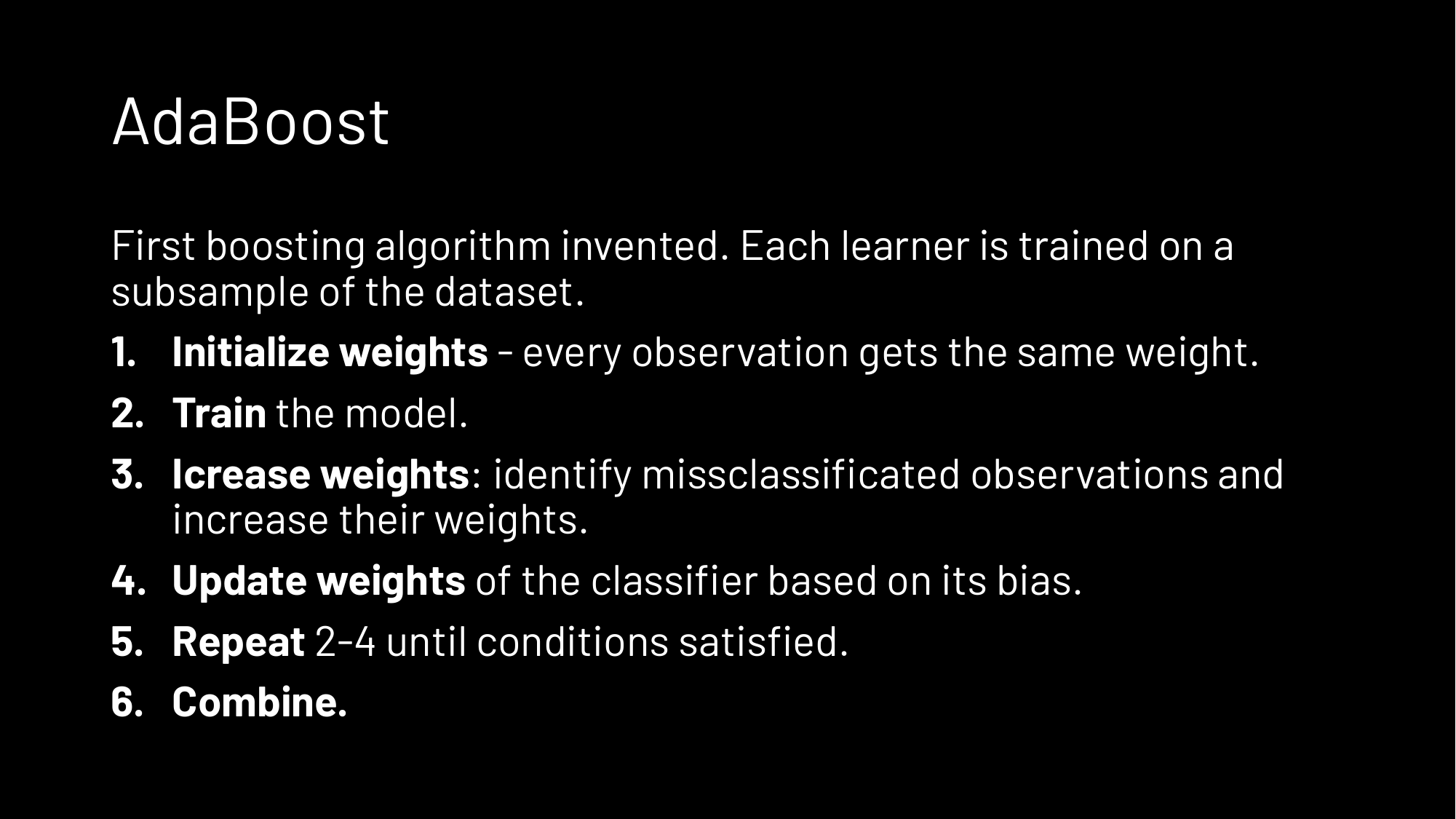

# AdaBoost
First boosting algorithm invented. Each learner is trained on a subsample of the dataset.
Initialize weights - every observation gets the same weight.
Train the model.
Icrease weights: identify missclassificated observations and increase their weights.
Update weights of the classifier based on its bias.
Repeat 2-4 until conditions satisfied.
Combine.